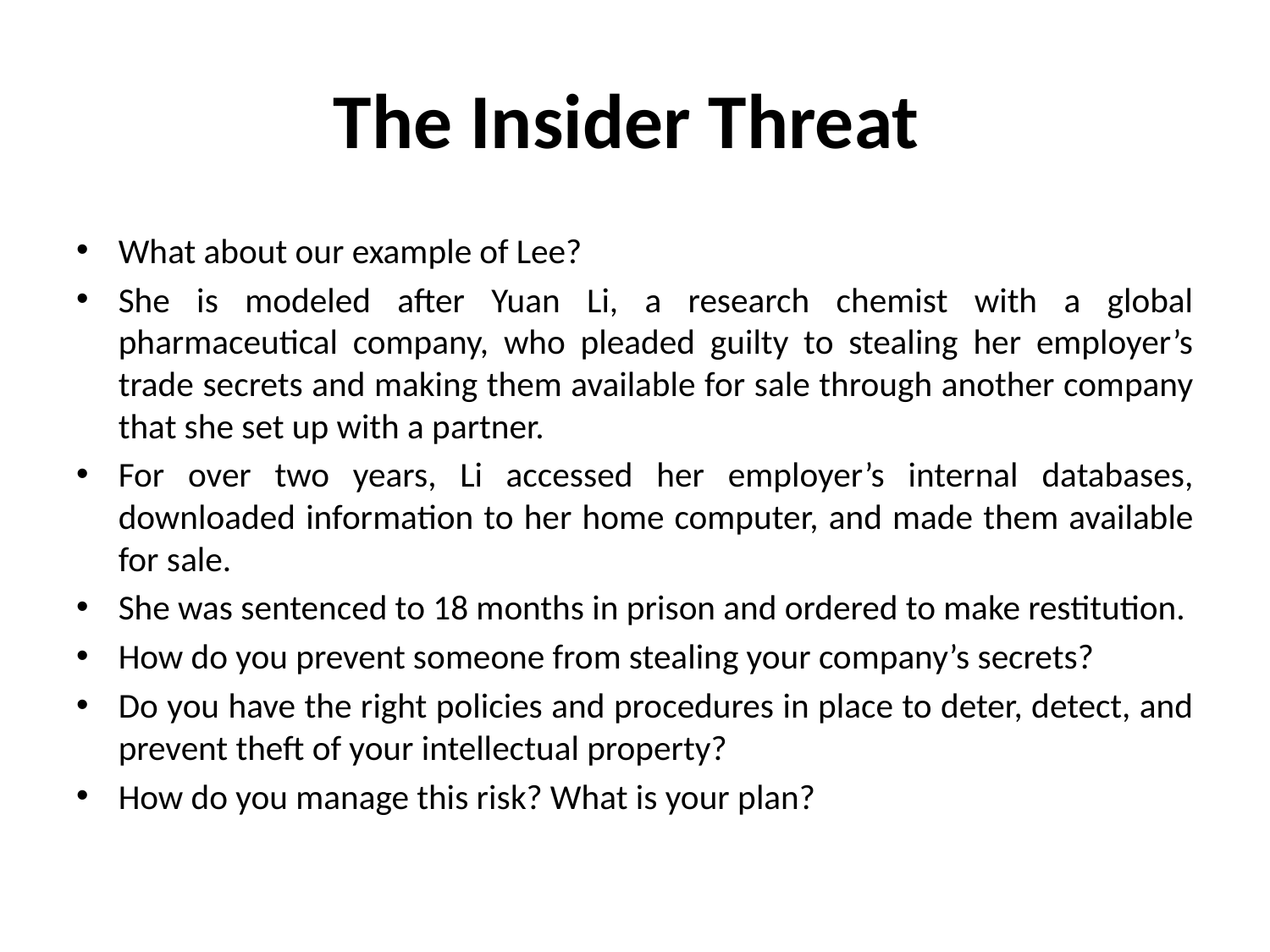

# The Insider Threat
What about our example of Lee?
She is modeled after Yuan Li, a research chemist with a global pharmaceutical company, who pleaded guilty to stealing her employer’s trade secrets and making them available for sale through another company that she set up with a partner.
For over two years, Li accessed her employer’s internal databases, downloaded information to her home computer, and made them available for sale.
She was sentenced to 18 months in prison and ordered to make restitution.
How do you prevent someone from stealing your company’s secrets?
Do you have the right policies and procedures in place to deter, detect, and prevent theft of your intellectual property?
How do you manage this risk? What is your plan?